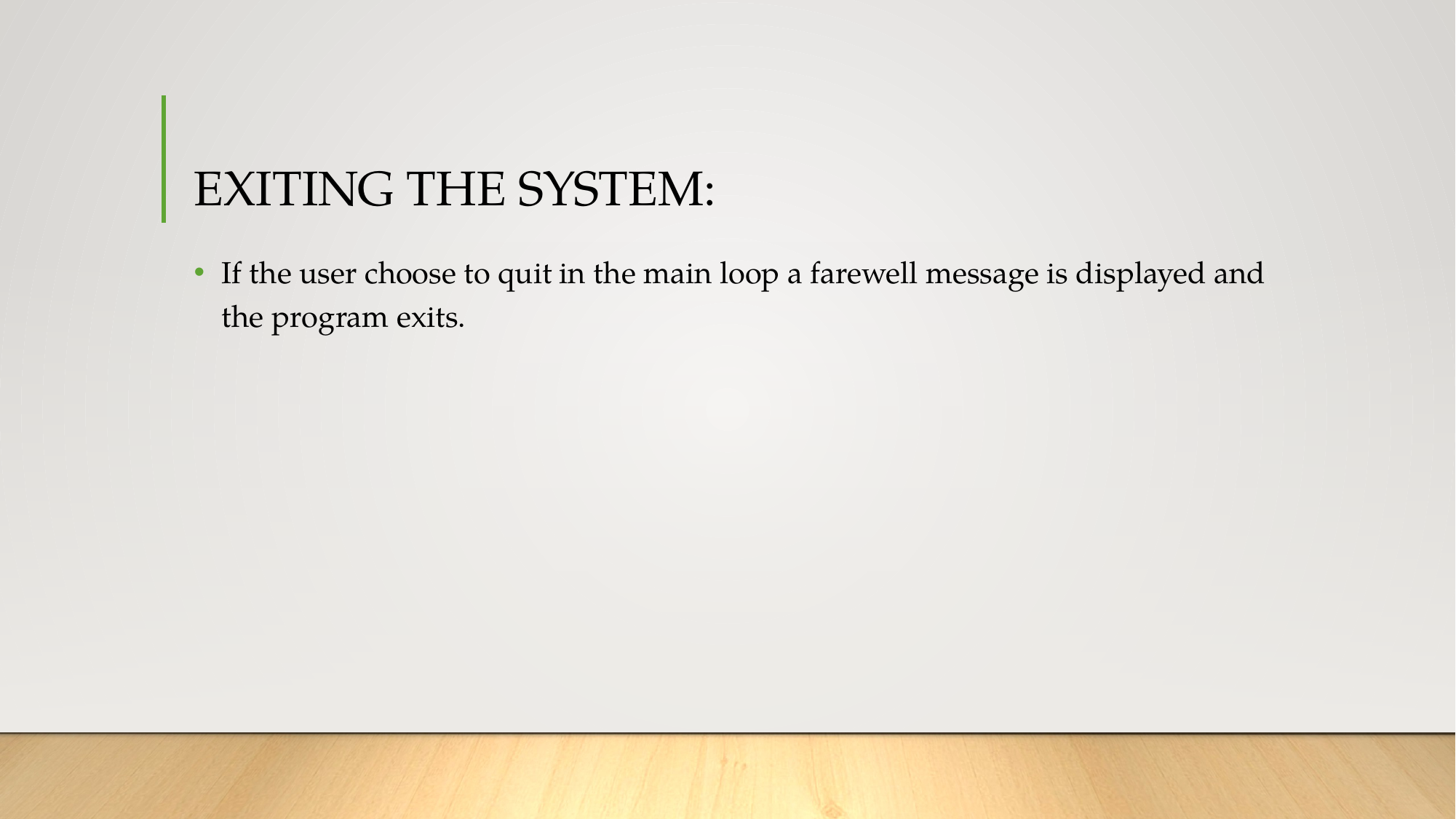

# EXITING THE SYSTEM:
If the user choose to quit in the main loop a farewell message is displayed and the program exits.